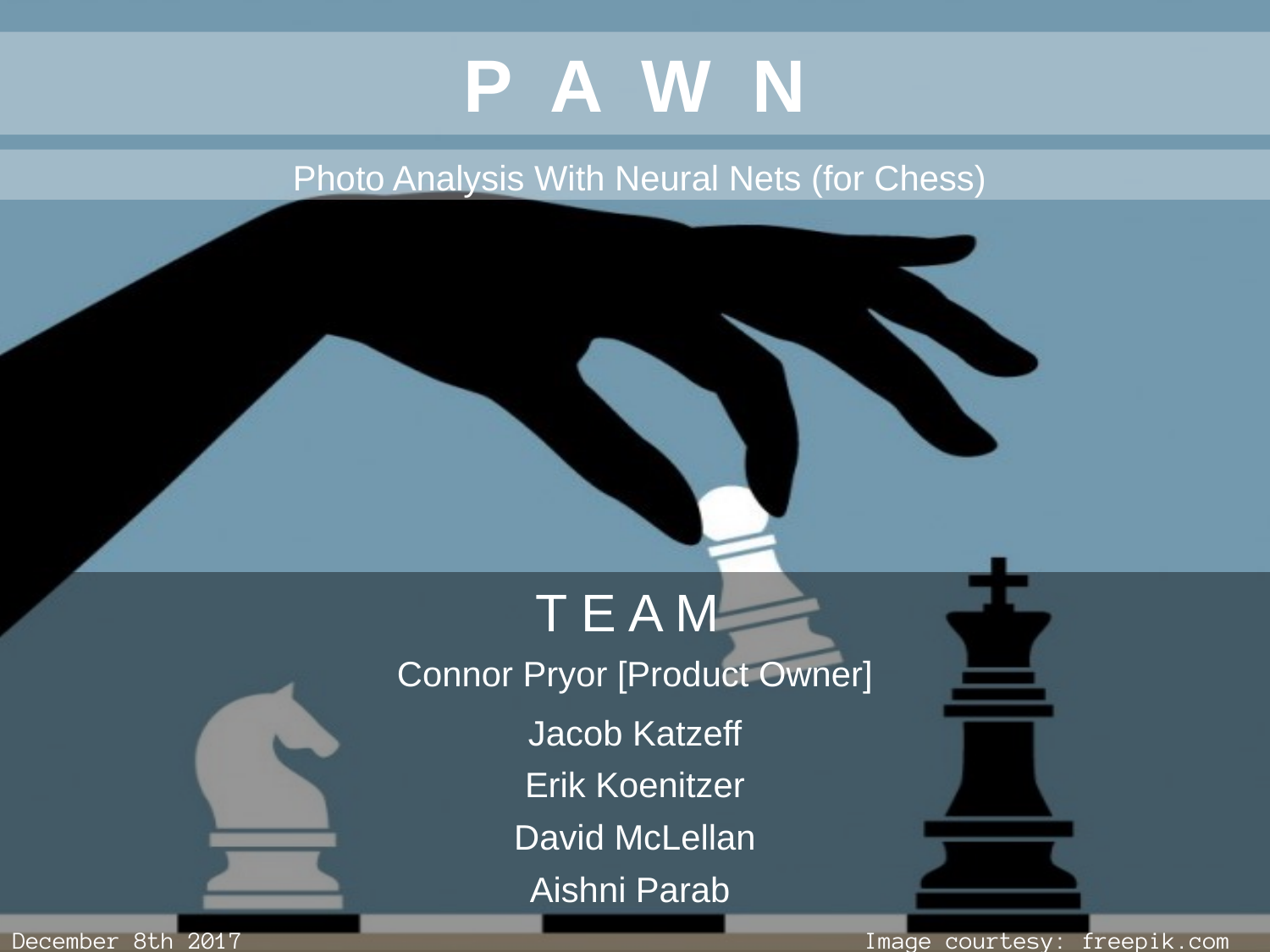

P  A  W  N
# Photo Analysis With Neural Nets (for Chess)

T E A M
Connor Pryor [Product Owner]
Jacob Katzeff
Erik Koenitzer
David McLellan
Aishni Parab

December 8th 2017                                              Image courtesy: freepik.com